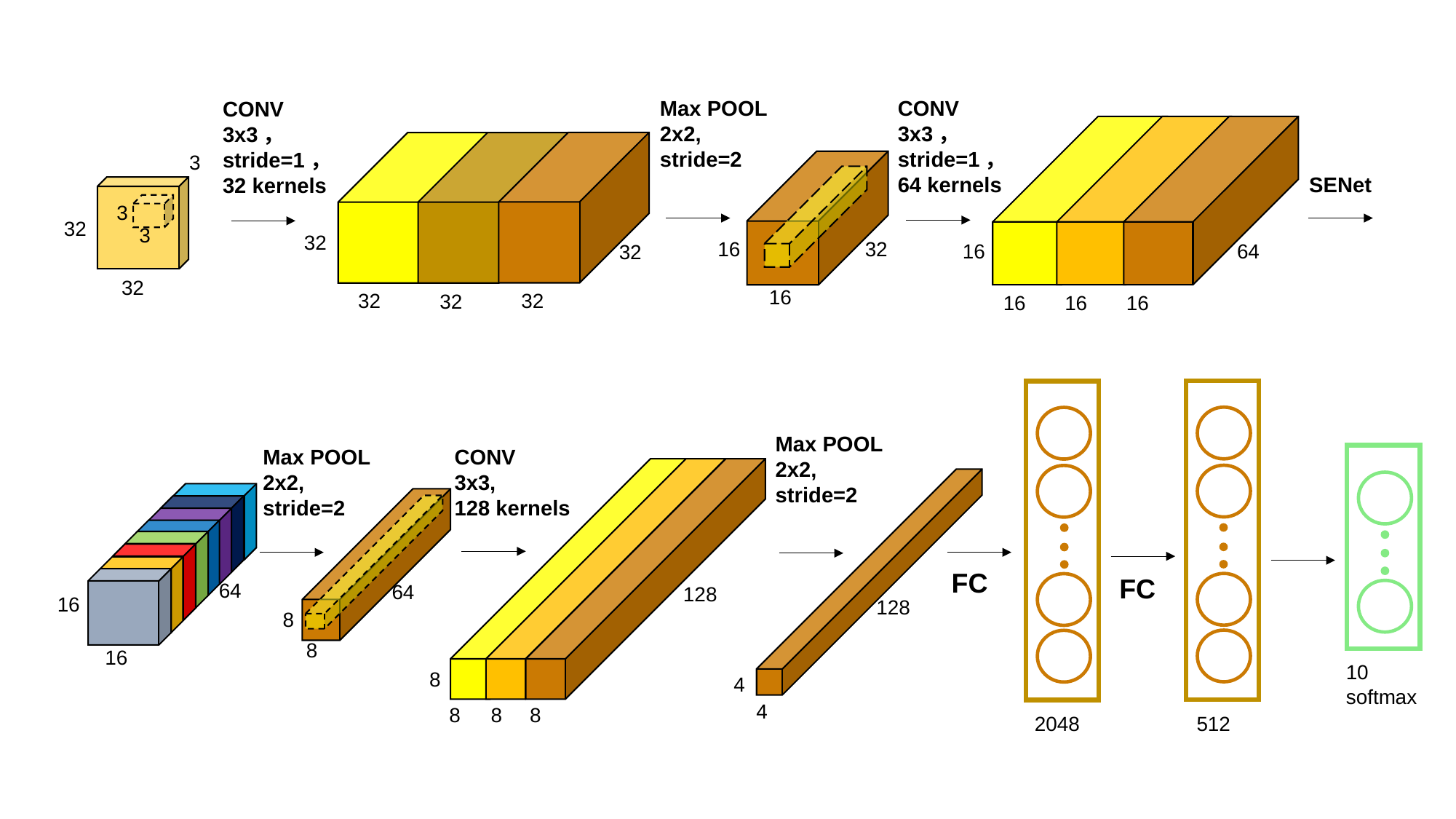

Max POOL
2x2,
stride=2

CONV
3x3，
stride=1，
64 kernels
CONV
3x3，
stride=1，
32 kernels

3

SENet

3

32
3
32
16
32
16
64
32
32
32
16
32
32
32
16
16
16

Max POOL
2x2,
stride=2

Max POOL
2x2,
stride=2

CONV
3x3,
128 kernels

FC
FC

64
64
128
16
128
8
8
16
10
softmax
8
4
4
8
8
8
2048
512